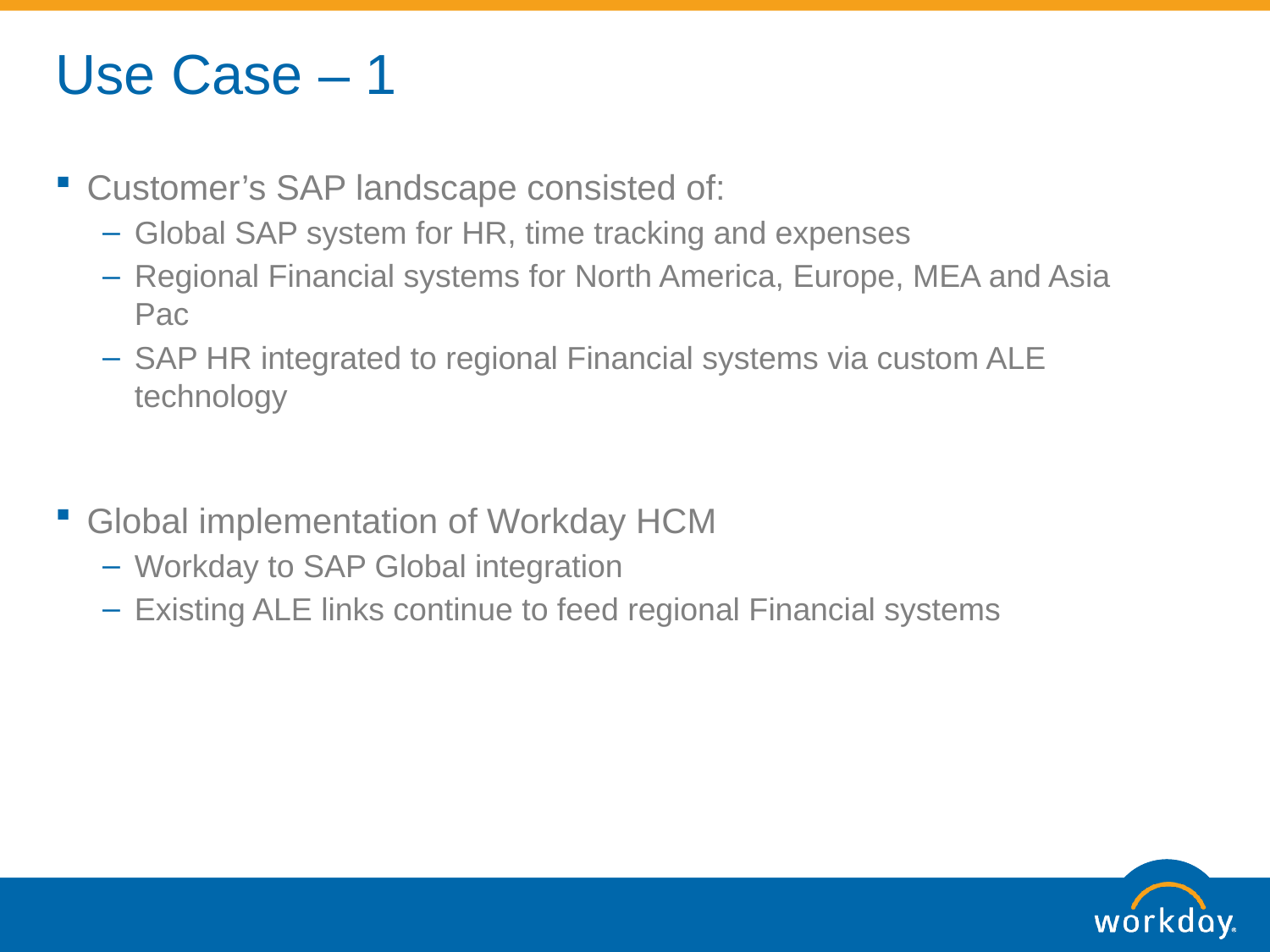

# Use Case – 1
Customer’s SAP landscape consisted of:
Global SAP system for HR, time tracking and expenses
Regional Financial systems for North America, Europe, MEA and Asia Pac
SAP HR integrated to regional Financial systems via custom ALE technology

Global implementation of Workday HCM
Workday to SAP Global integration
Existing ALE links continue to feed regional Financial systems

WORKDAY CONFIDENTIAL